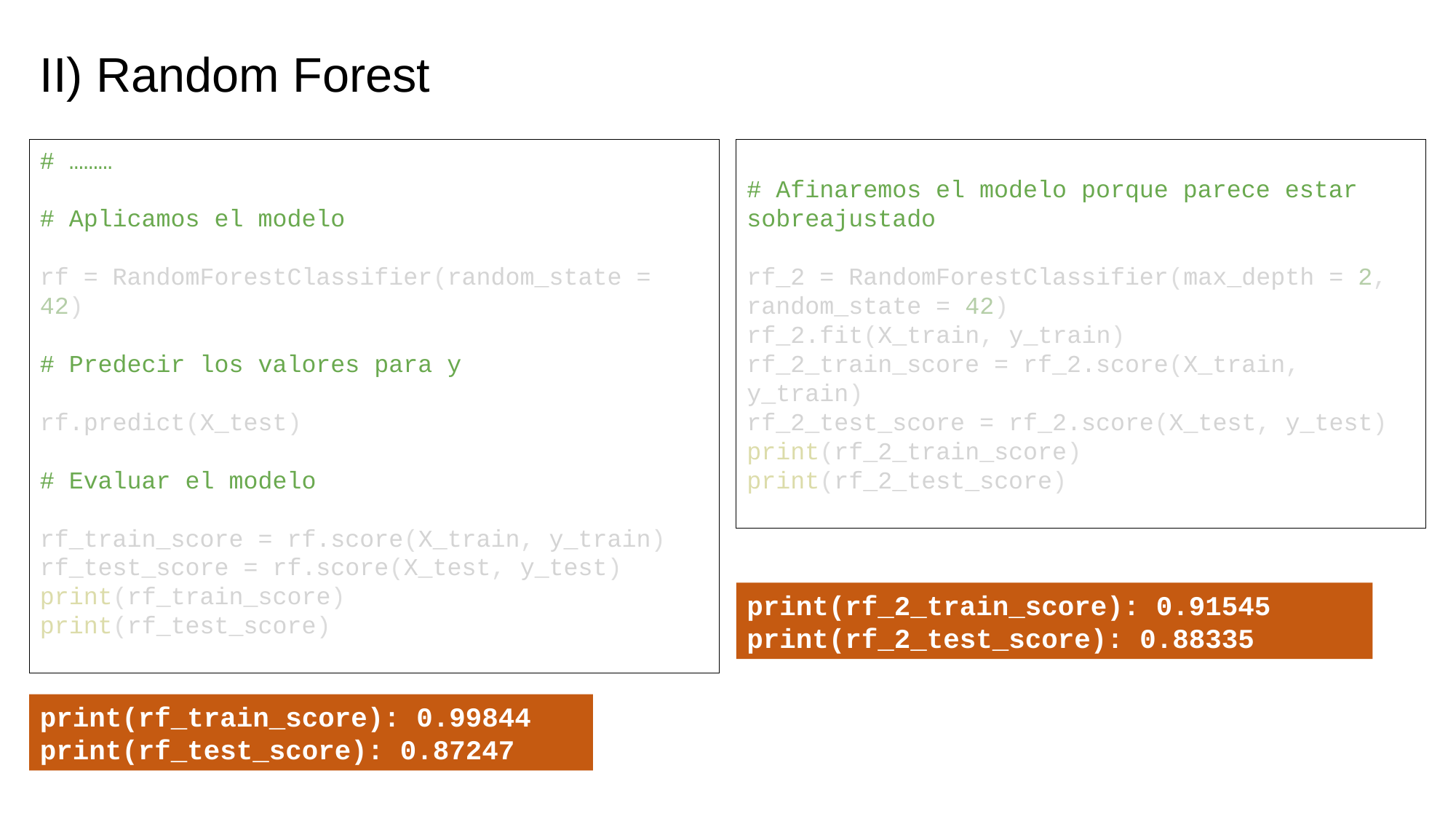

# II) Random Forest
# ………

# Aplicamos el modelo
rf = RandomForestClassifier(random_state = 42)

# Predecir los valores para y
rf.predict(X_test)

# Evaluar el modelo
rf_train_score = rf.score(X_train, y_train)
rf_test_score = rf.score(X_test, y_test)
print(rf_train_score)
print(rf_test_score)

# Afinaremos el modelo porque parece estar sobreajustado

rf_2 = RandomForestClassifier(max_depth = 2, random_state = 42)
rf_2.fit(X_train, y_train)
rf_2_train_score = rf_2.score(X_train, y_train)
rf_2_test_score = rf_2.score(X_test, y_test)
print(rf_2_train_score)
print(rf_2_test_score)

print(rf_2_train_score): 0.91545
print(rf_2_test_score): 0.88335
print(rf_train_score): 0.99844
print(rf_test_score): 0.87247